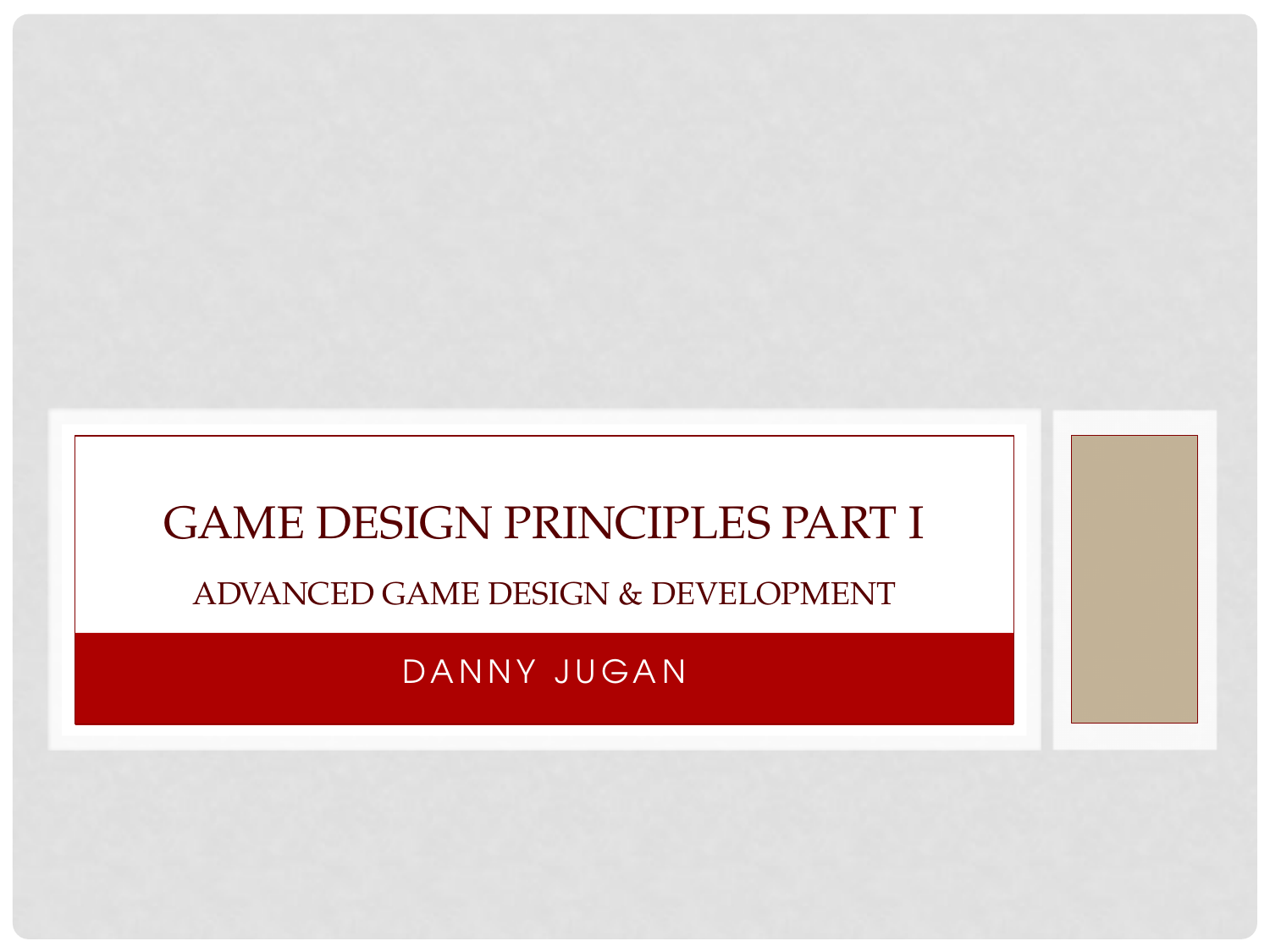

# Game design principles part I Advanced Game Design & Development
Danny Jugan